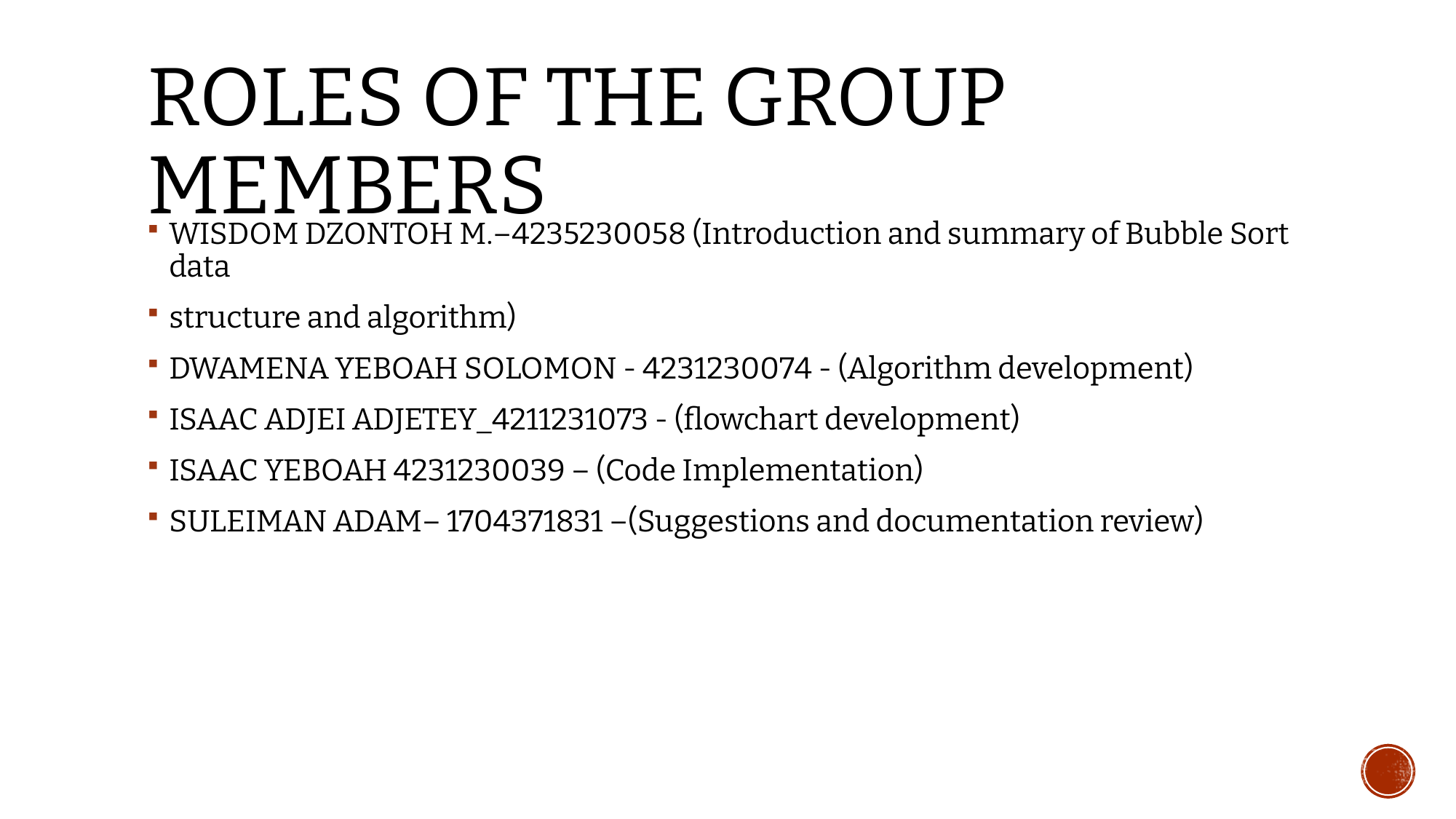

# ROLES OF THE GROUP MEMBERS
WISDOM DZONTOH M.–4235230058 (Introduction and summary of Bubble Sort data
structure and algorithm)
DWAMENA YEBOAH SOLOMON - 4231230074 - (Algorithm development)
ISAAC ADJEI ADJETEY_4211231073 - (flowchart development)
ISAAC YEBOAH 4231230039 – (Code Implementation)
SULEIMAN ADAM– 1704371831 –(Suggestions and documentation review)